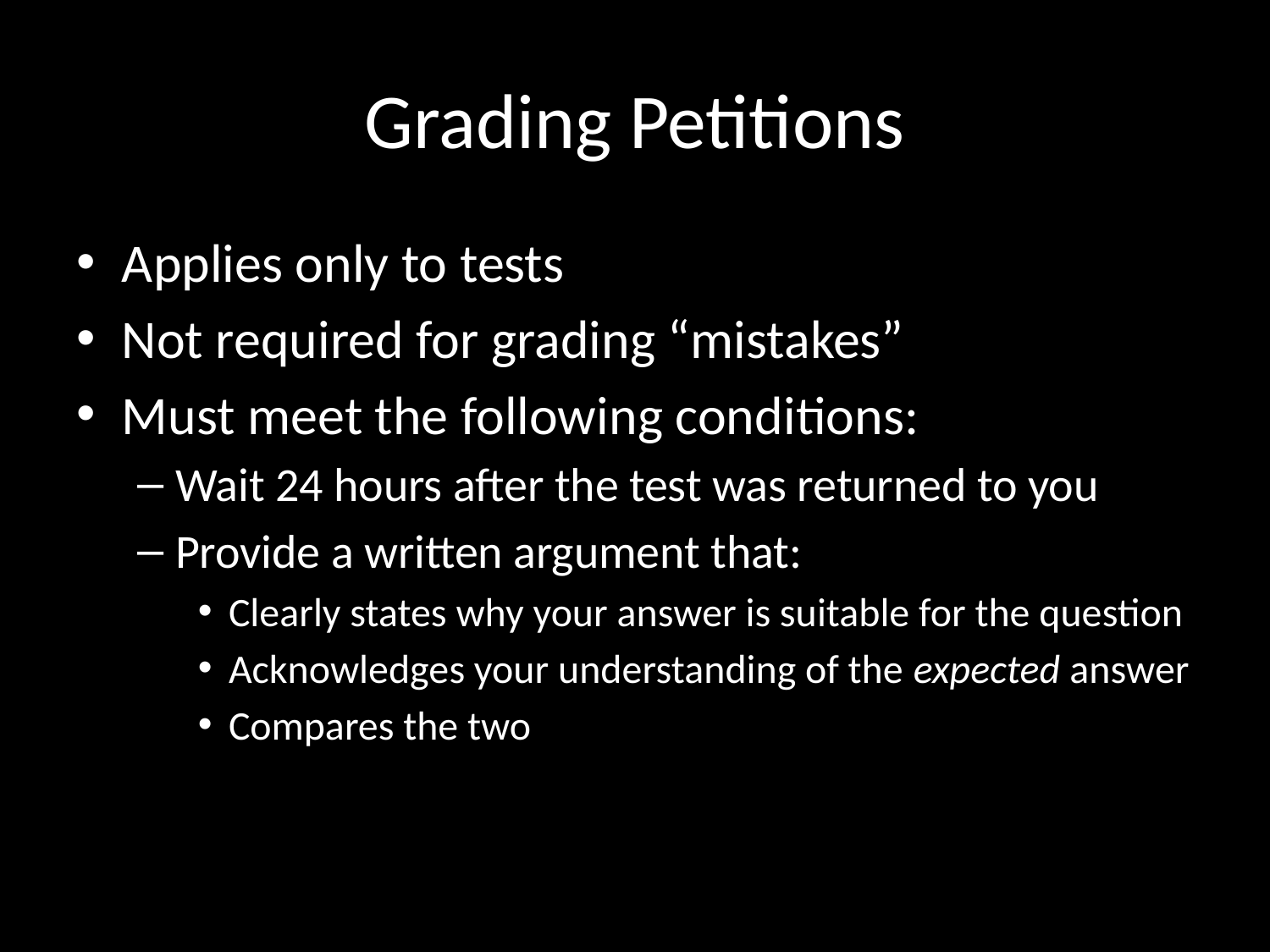

# Grading Petitions
Applies only to tests
Not required for grading “mistakes”
Must meet the following conditions:
Wait 24 hours after the test was returned to you
Provide a written argument that:
Clearly states why your answer is suitable for the question
Acknowledges your understanding of the expected answer
Compares the two